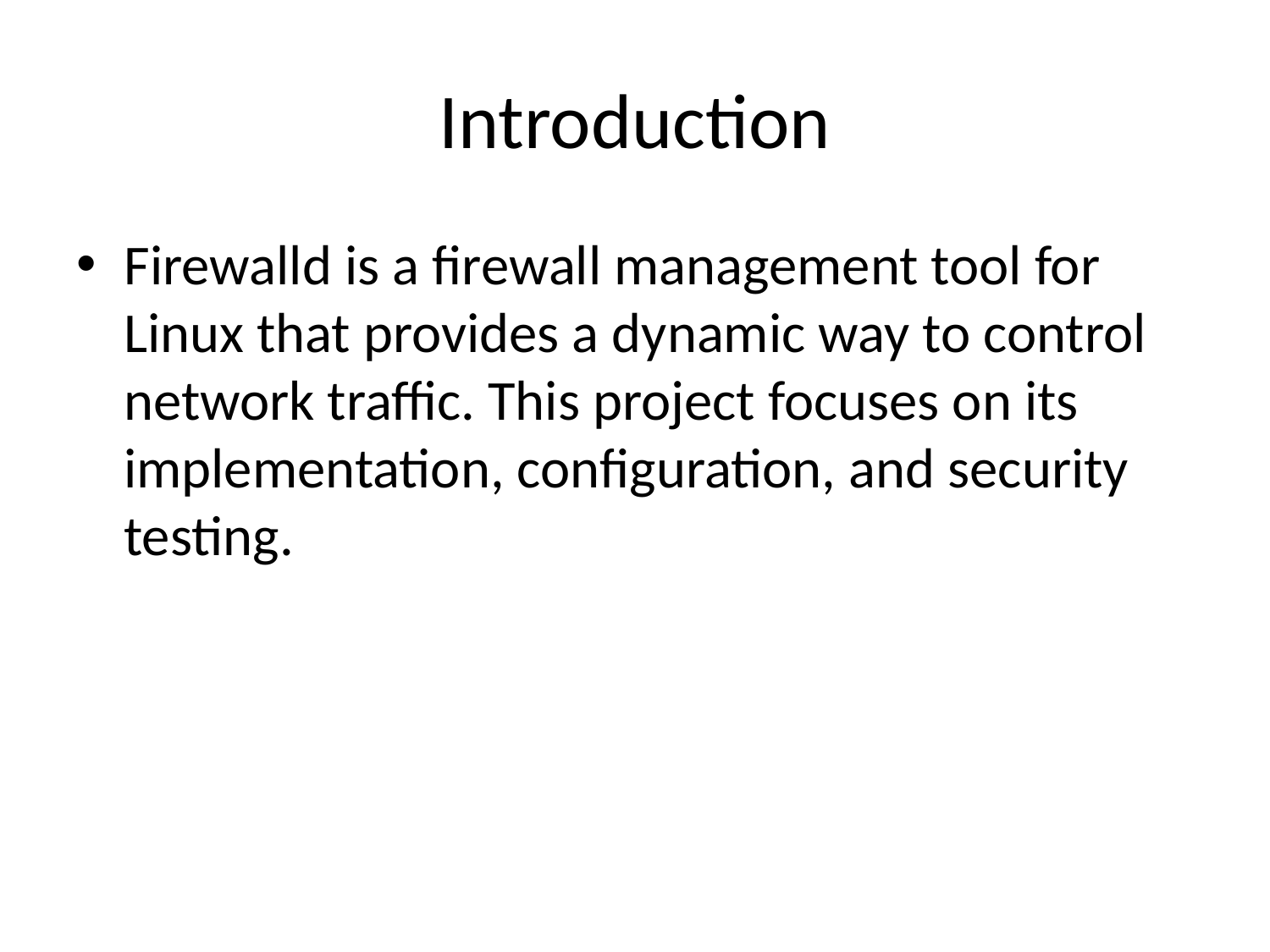

# Introduction
Firewalld is a firewall management tool for Linux that provides a dynamic way to control network traffic. This project focuses on its implementation, configuration, and security testing.